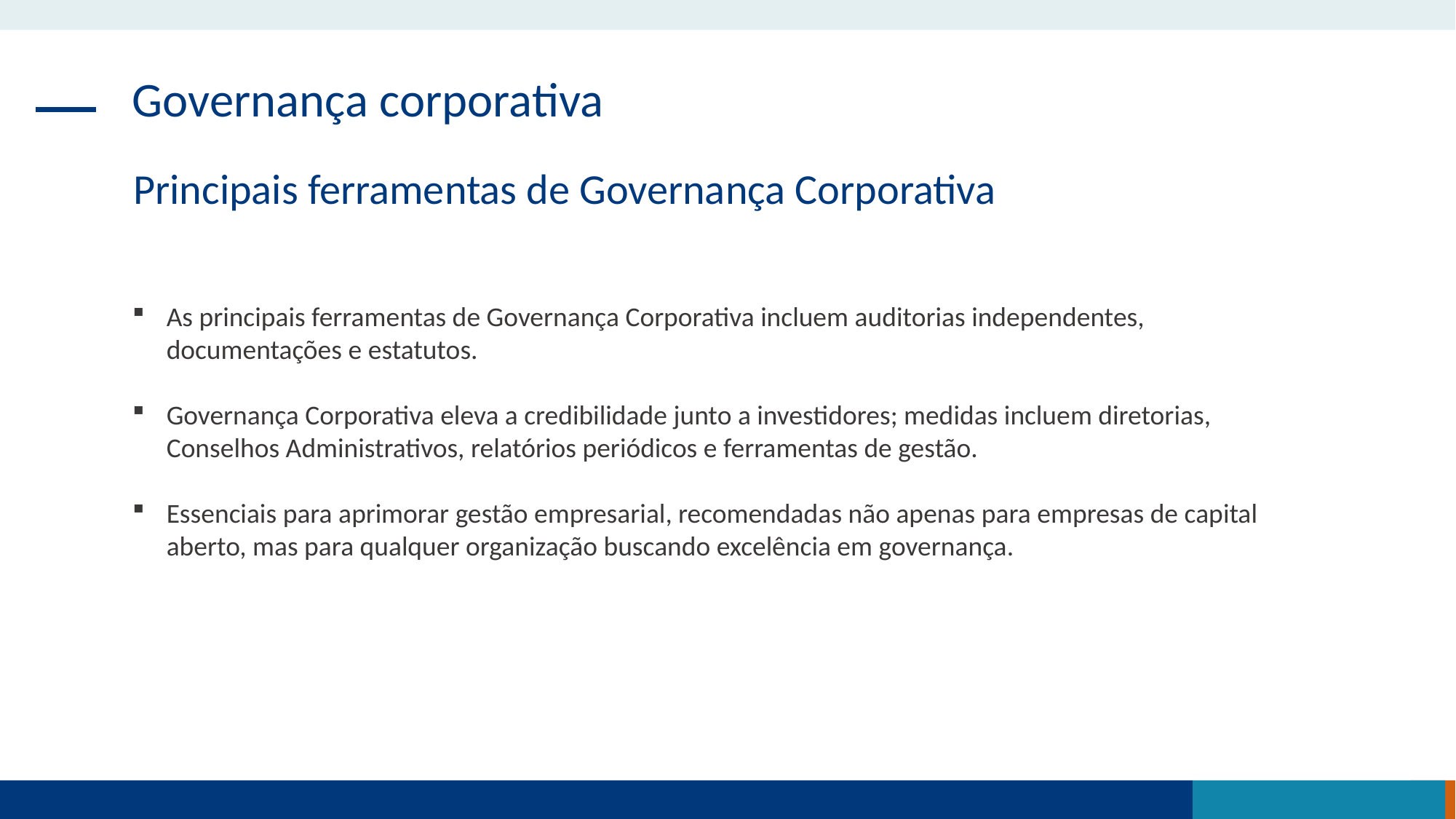

Governança corporativa

Principais ferramentas de Governança Corporativa
As principais ferramentas de Governança Corporativa incluem auditorias independentes, documentações e estatutos.

Governança Corporativa eleva a credibilidade junto a investidores; medidas incluem diretorias, Conselhos Administrativos, relatórios periódicos e ferramentas de gestão.

Essenciais para aprimorar gestão empresarial, recomendadas não apenas para empresas de capital aberto, mas para qualquer organização buscando excelência em governança.